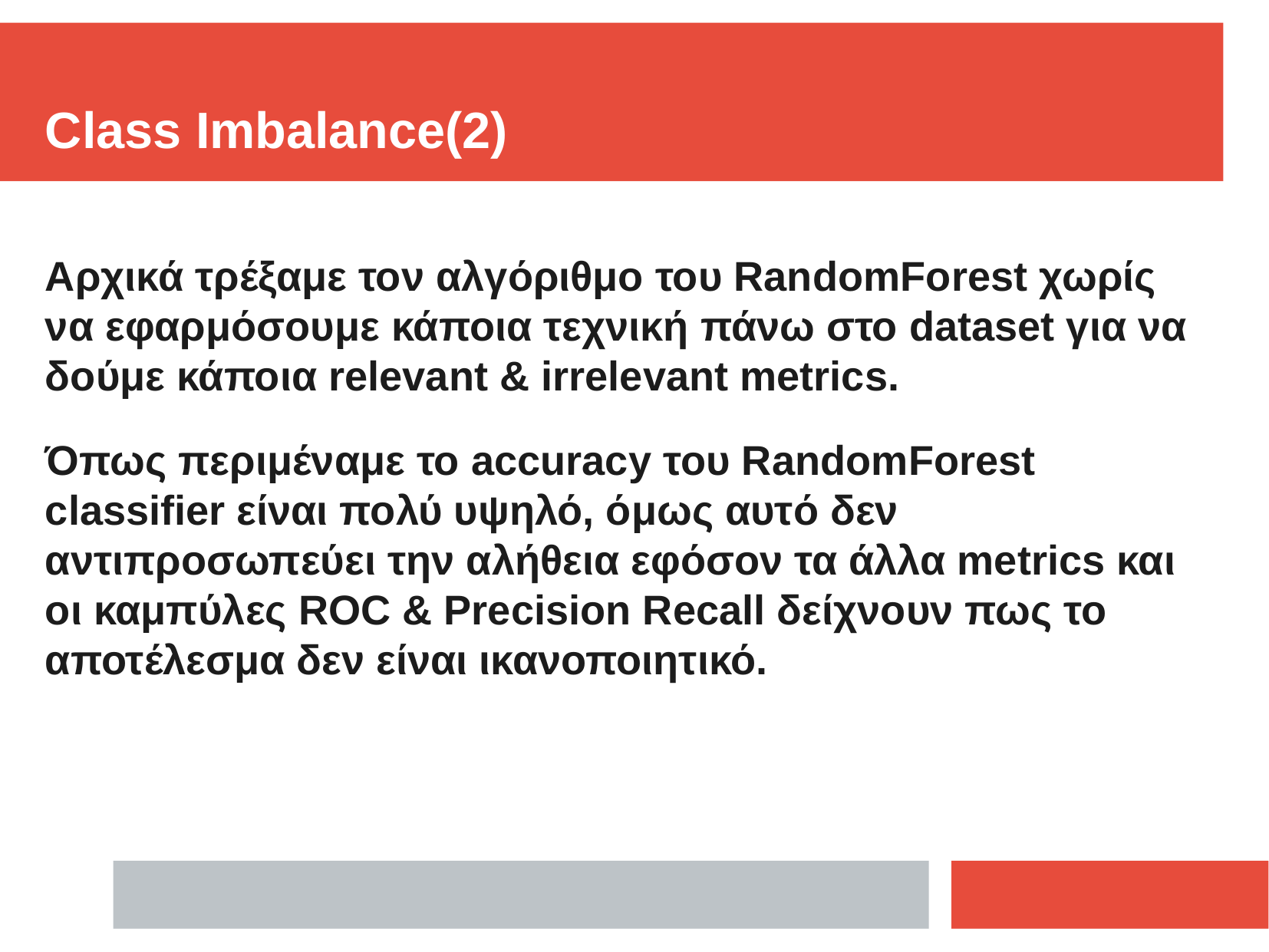

Class Imbalance(2)
Αρχικά τρέξαμε τον αλγόριθμο του RandomForest χωρίς να εφαρμόσουμε κάποια τεχνική πάνω στο dataset για να δούμε κάποια relevant & irrelevant metrics.
Όπως περιμέναμε το accuracy του RandomForest classifier είναι πολύ υψηλό, όμως αυτό δεν αντιπροσωπεύει την αλήθεια εφόσον τα άλλα metrics και οι καμπύλες ROC & Precision Recall δείχνουν πως το  αποτέλεσμα δεν είναι ικανοποιητικό.